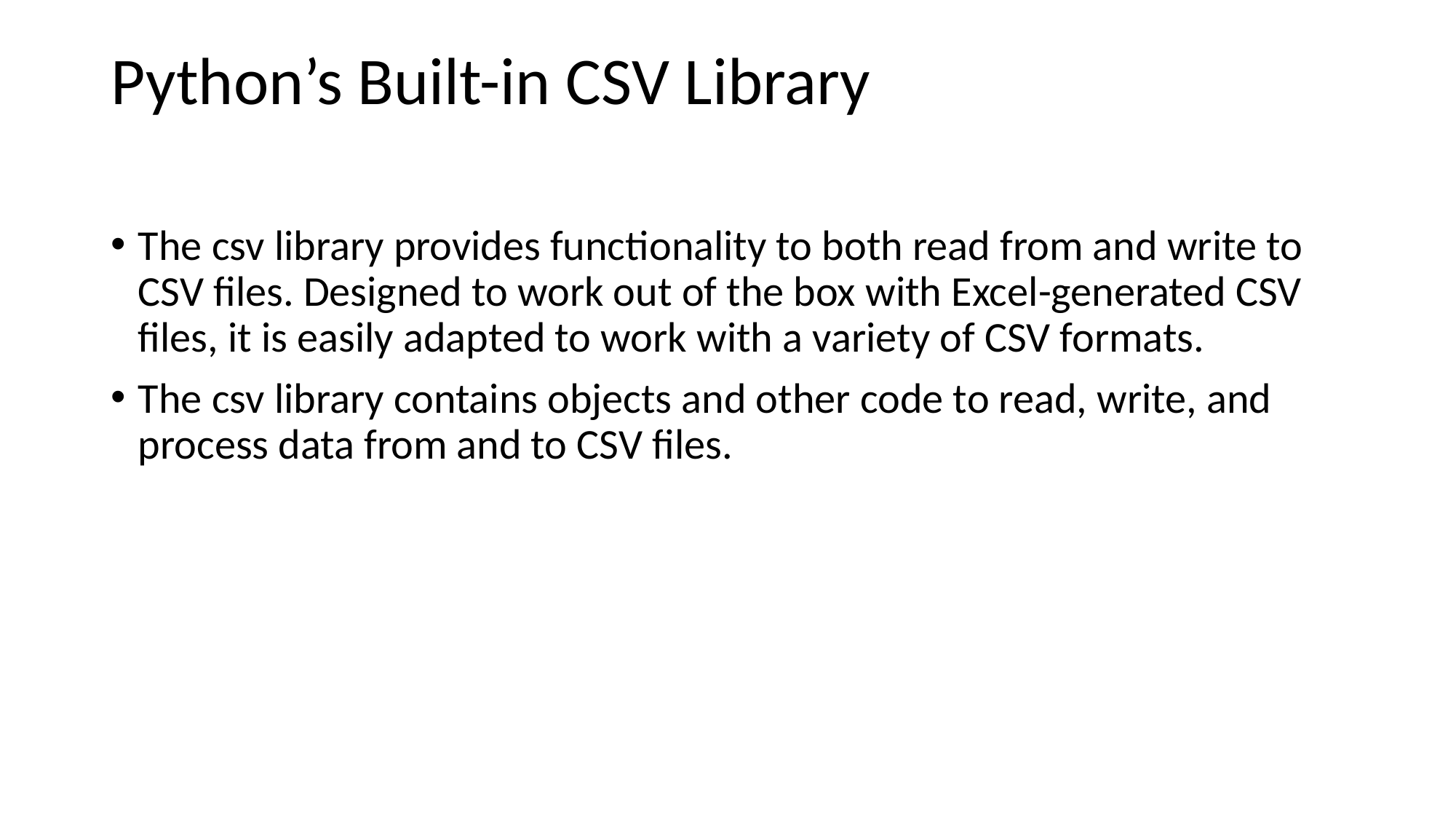

# Python’s Built-in CSV Library
The csv library provides functionality to both read from and write to CSV files. Designed to work out of the box with Excel-generated CSV files, it is easily adapted to work with a variety of CSV formats.
The csv library contains objects and other code to read, write, and process data from and to CSV files.